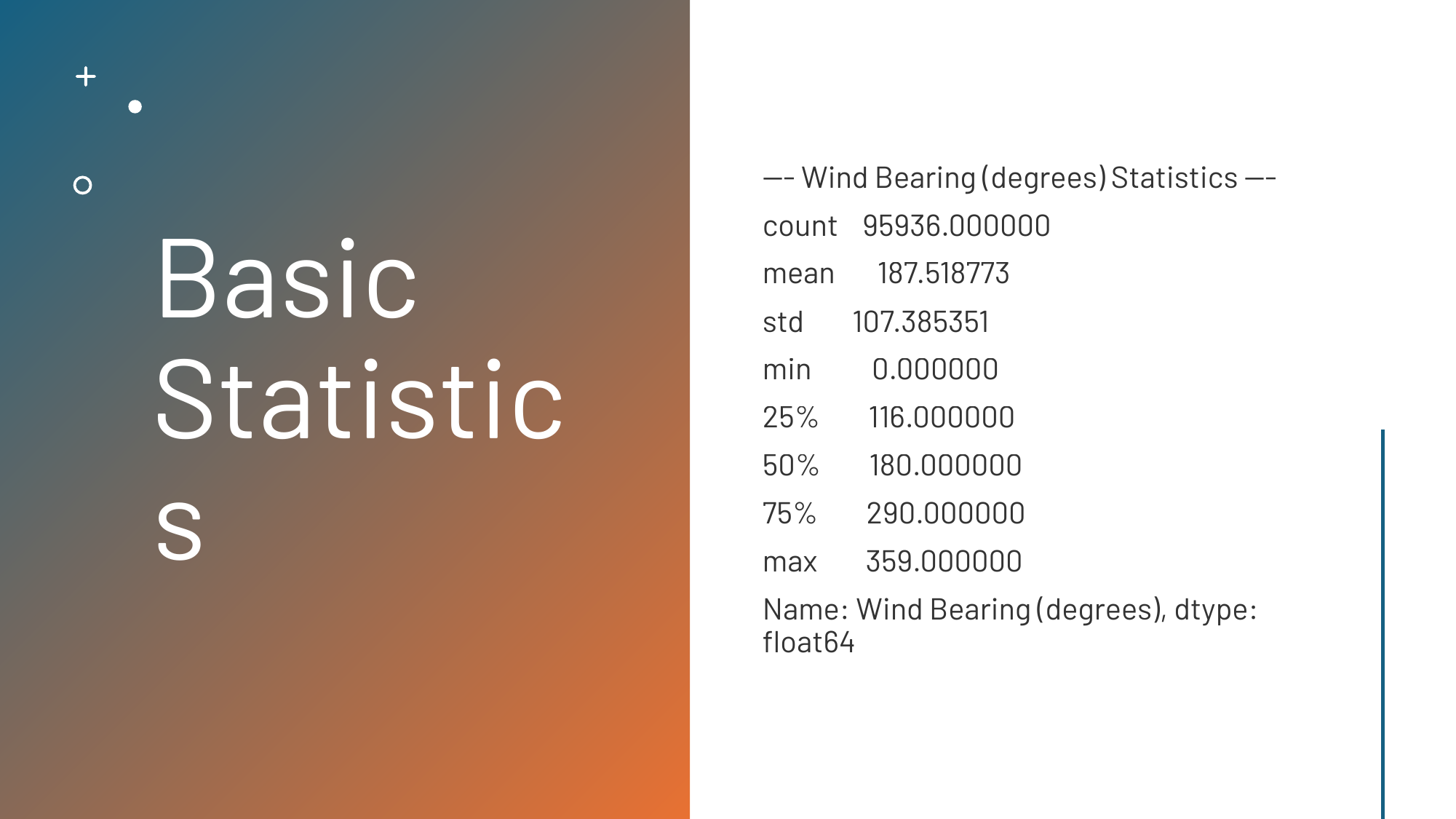

# Basic Statistics
--- Wind Bearing (degrees) Statistics ---
count    95936.000000
mean       187.518773
std        107.385351
min          0.000000
25%        116.000000
50%        180.000000
75%        290.000000
max        359.000000
Name: Wind Bearing (degrees), dtype: float64